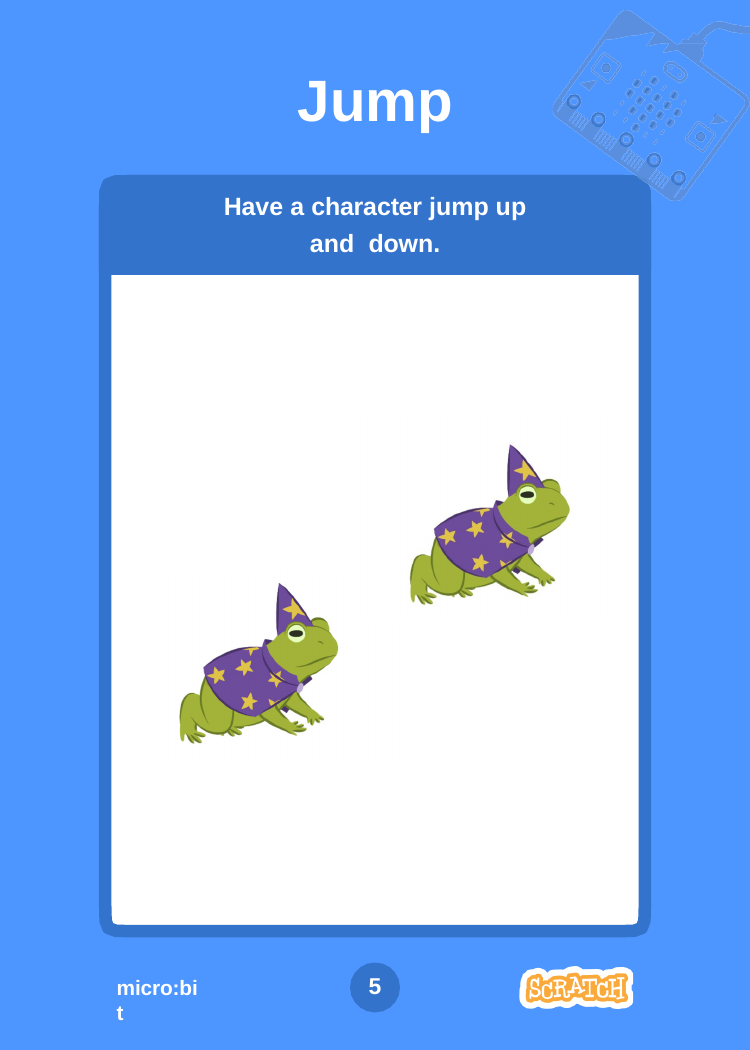

# Jump
A
B
Have a character jump up and  down.

5
micro:bit